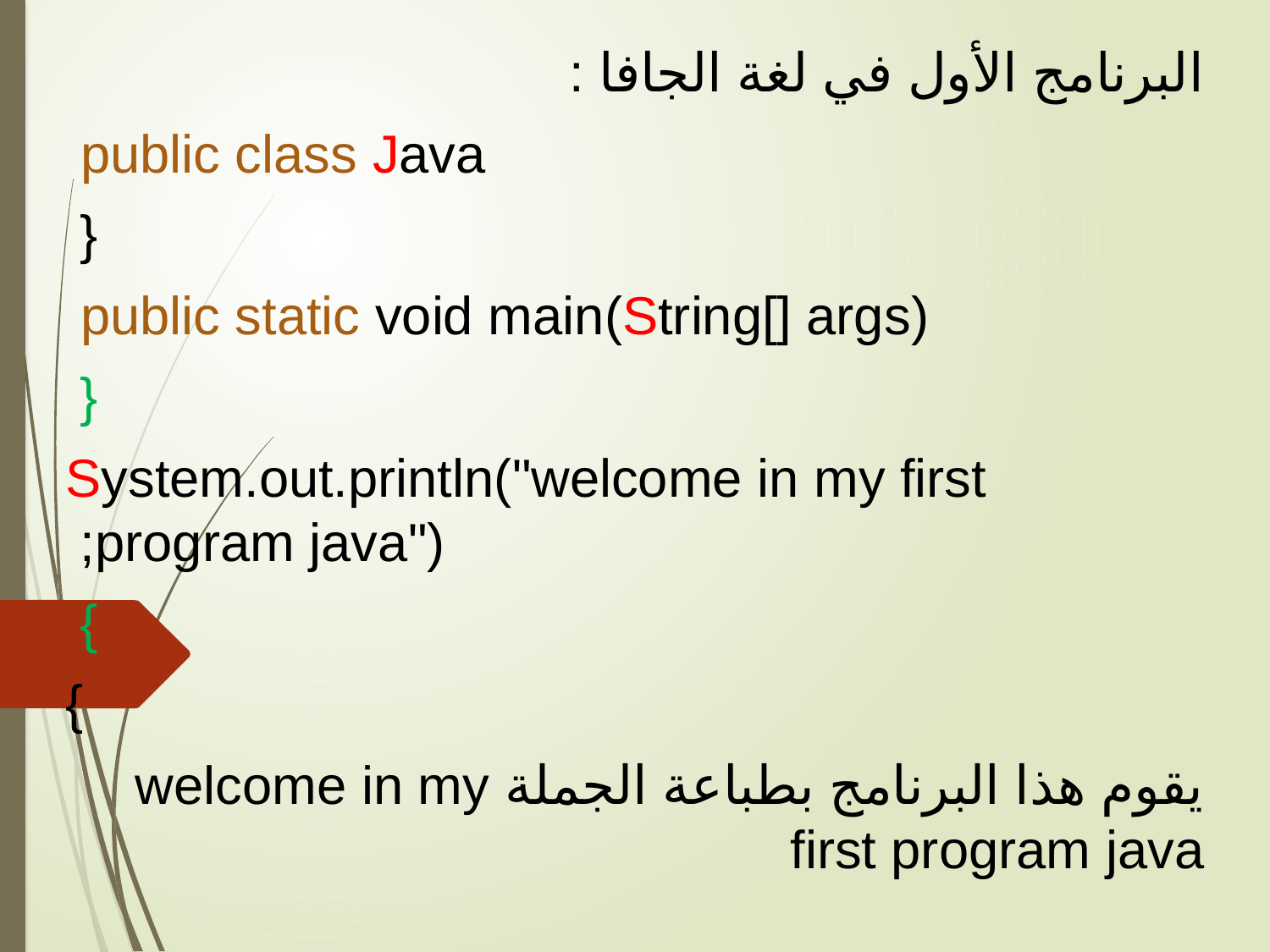

البرنامج الأول في لغة الجافا :
 public class Java
 {
 public static void main(String[] args)
    {
 System.out.println("welcome in my first program java");
    }
 }
يقوم هذا البرنامج بطباعة الجملة welcome in my first program java